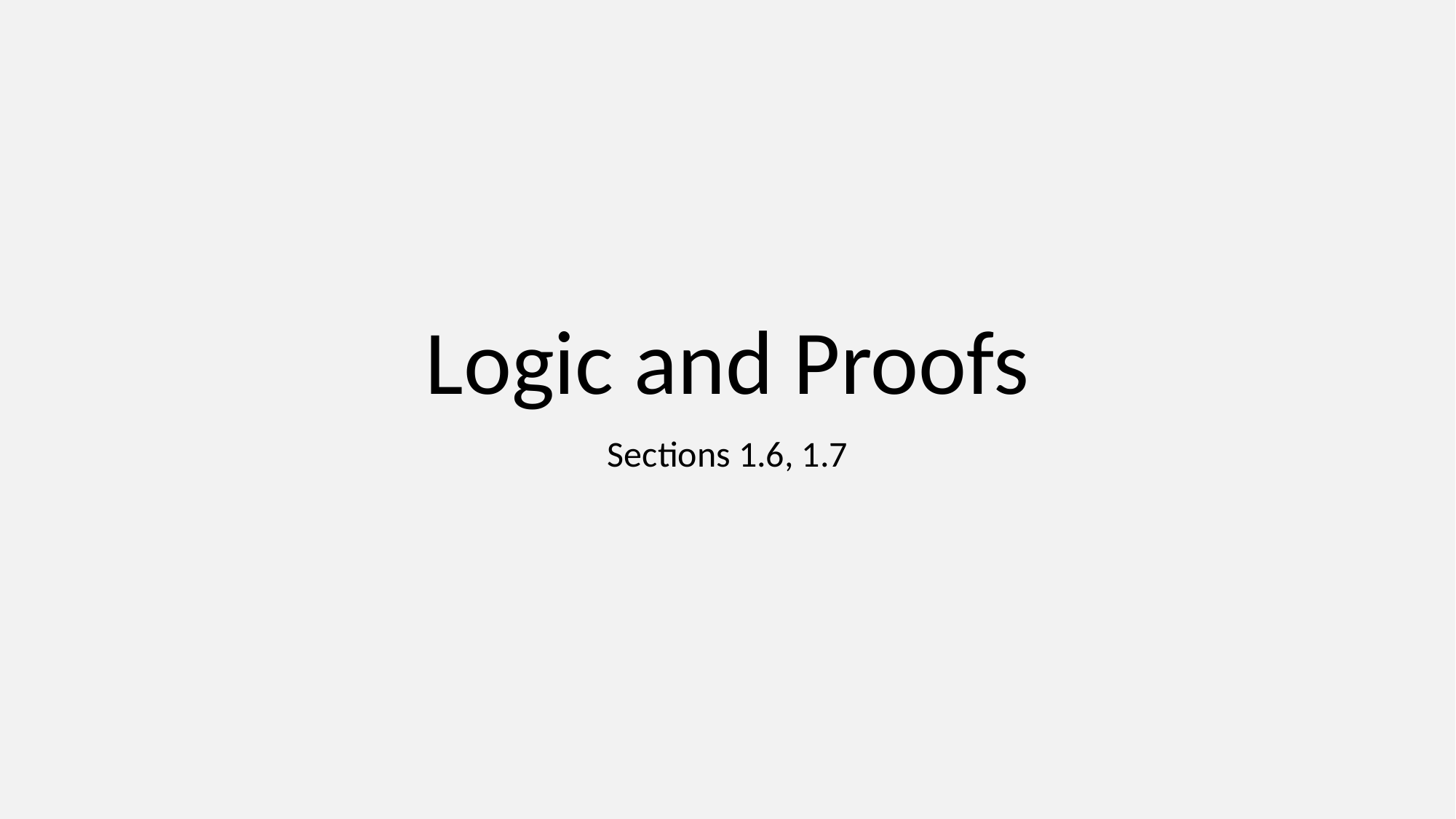

# Logic and Proofs
Sections 1.6, 1.7